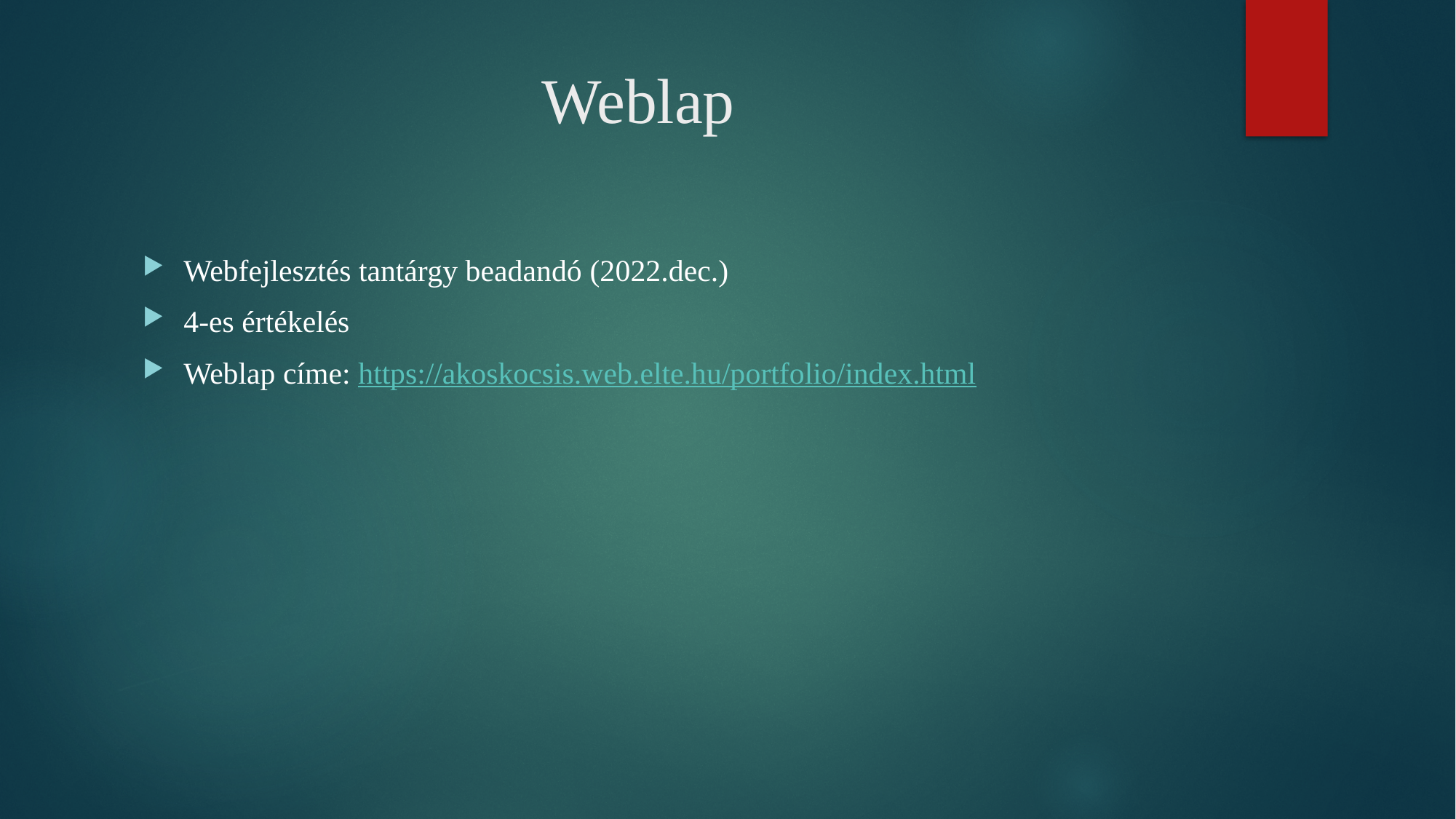

# Weblap
Webfejlesztés tantárgy beadandó (2022.dec.)
4-es értékelés
Weblap címe: https://akoskocsis.web.elte.hu/portfolio/index.html